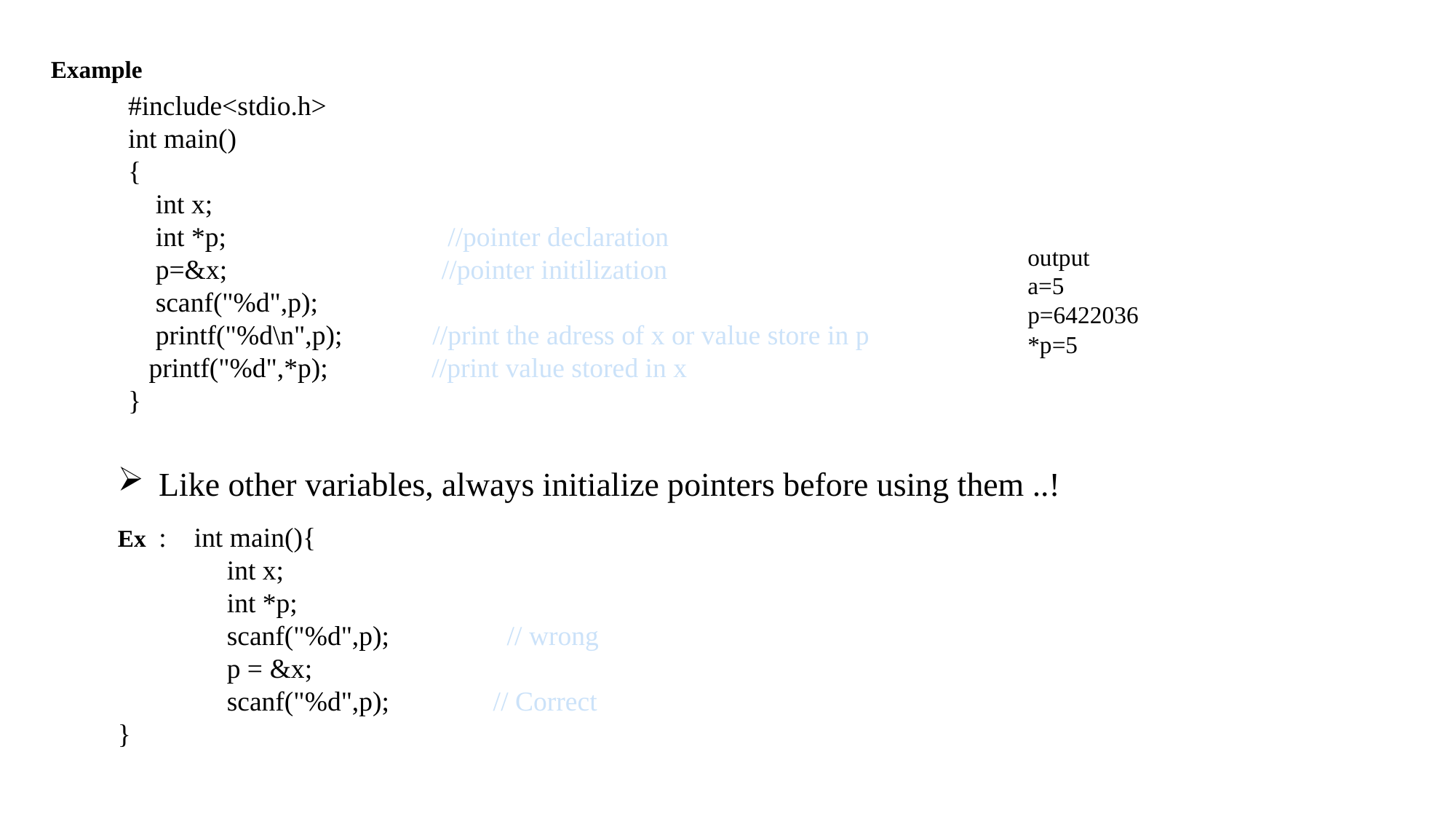

Example
#include<stdio.h>
int main()
{
    int x;
    int *p;                                //pointer declaration
    p=&x;                               //pointer initilization
    scanf("%d",p);
    printf("%d\n",p);             //print the adress of x or value store in p
   printf("%d",*p);               //print value stored in x
}
output
a=5
p=6422036
*p=5
Like other variables, always initialize pointers before using them ..!
Ex  :    int main(){
	int x;
	int *p;
	scanf("%d",p);                 // wrong
	p = &x;
	scanf("%d",p);               // Correct
}